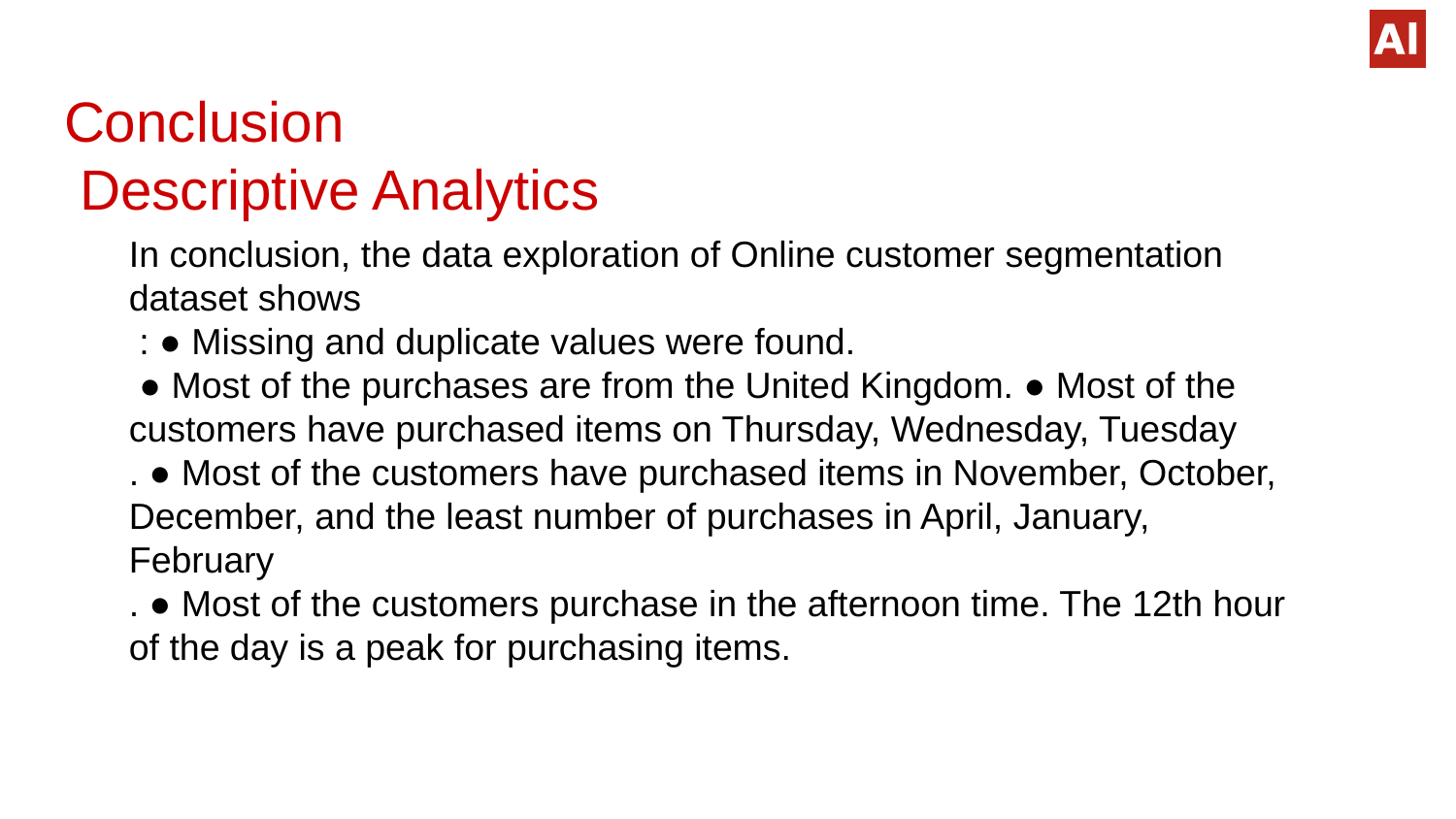

# Conclusion Descriptive Analytics
In conclusion, the data exploration of Online customer segmentation dataset shows
 : ● Missing and duplicate values were found.
 ● Most of the purchases are from the United Kingdom. ● Most of the customers have purchased items on Thursday, Wednesday, Tuesday
. ● Most of the customers have purchased items in November, October, December, and the least number of purchases in April, January, February
. ● Most of the customers purchase in the afternoon time. The 12th hour of the day is a peak for purchasing items.